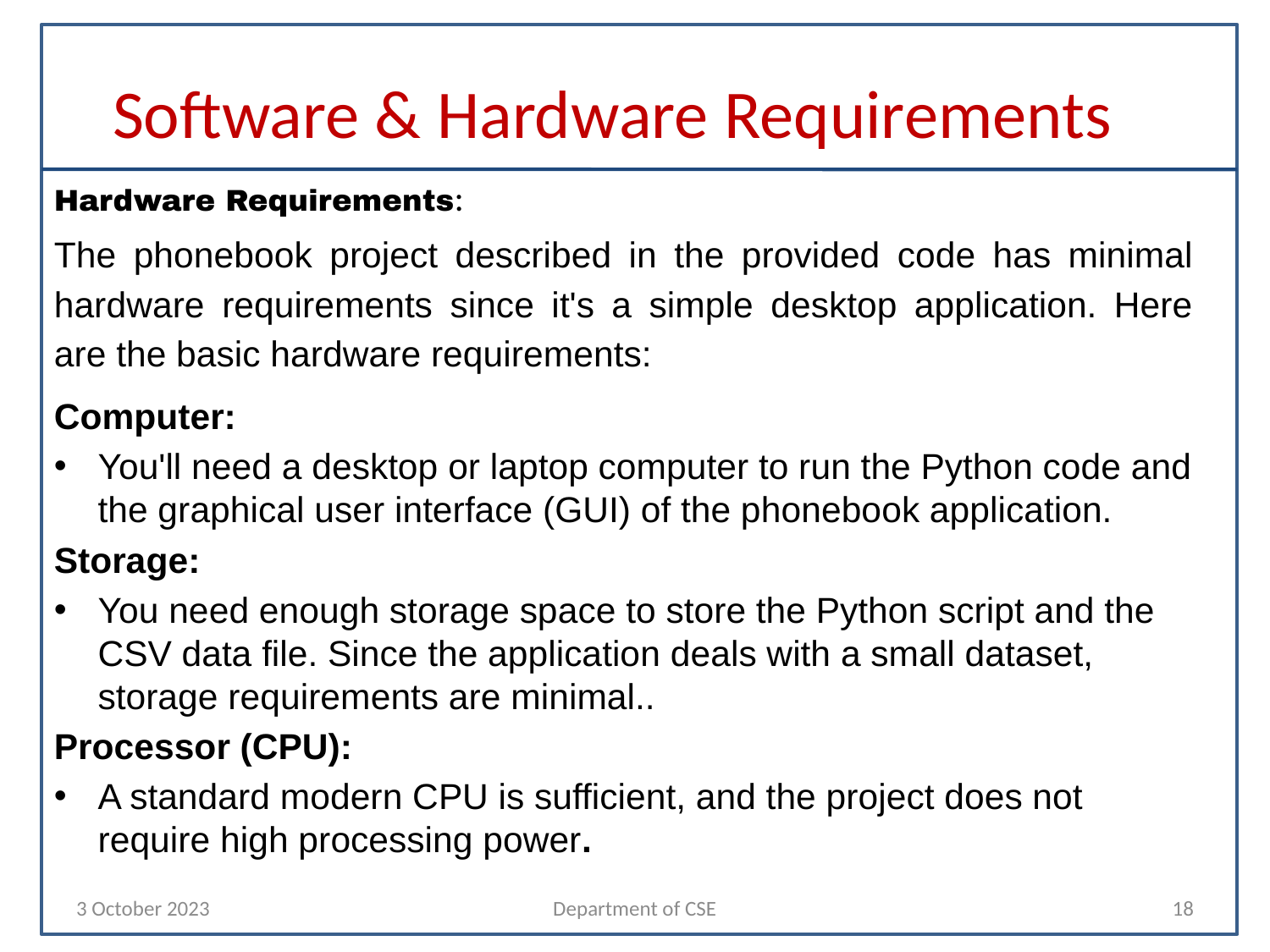

# Software & Hardware Requirements
Hardware Requirements:
The phonebook project described in the provided code has minimal hardware requirements since it's a simple desktop application. Here are the basic hardware requirements:
Computer:
You'll need a desktop or laptop computer to run the Python code and the graphical user interface (GUI) of the phonebook application.
Storage:
You need enough storage space to store the Python script and the CSV data file. Since the application deals with a small dataset, storage requirements are minimal..
Processor (CPU):
A standard modern CPU is sufficient, and the project does not require high processing power.

3 October 2023
Department of CSE
18